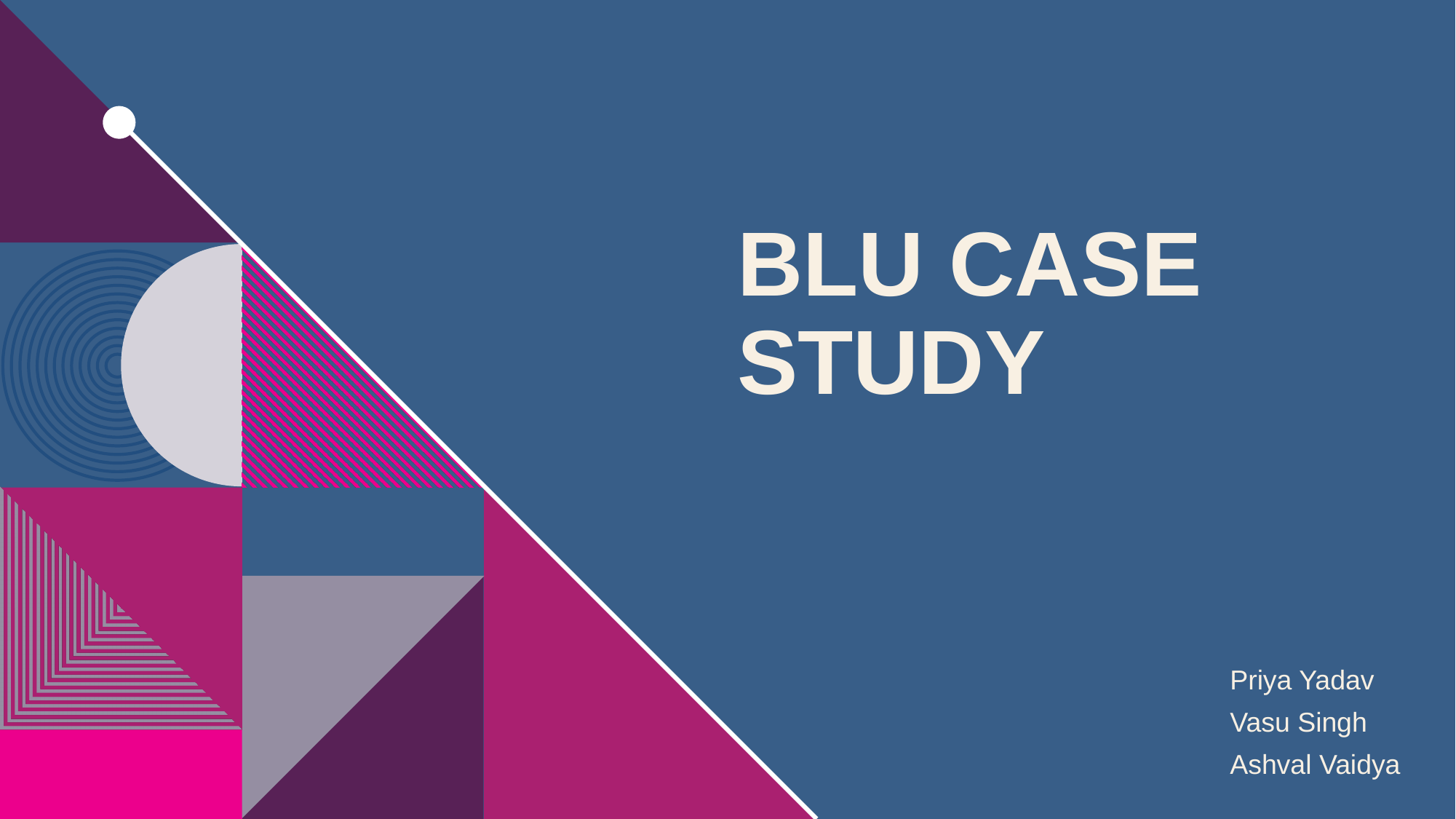

# BLU CASE STUDY
Priya Yadav
Vasu Singh
Ashval Vaidya